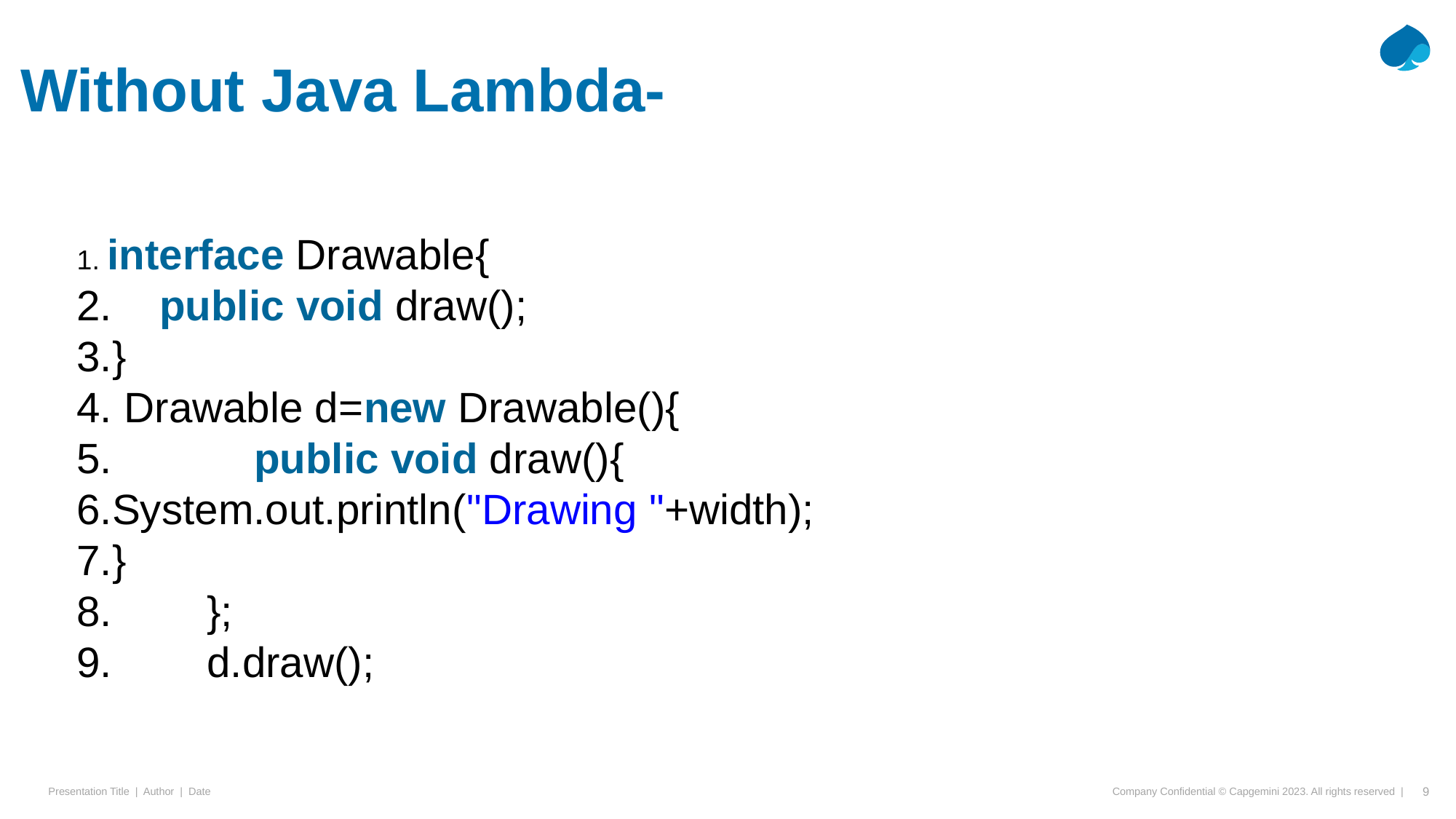

Without Java Lambda-
 interface Drawable{
    public void draw();
}
 Drawable d=new Drawable(){
            public void draw(){
System.out.println("Drawing "+width);
}
        };
        d.draw();